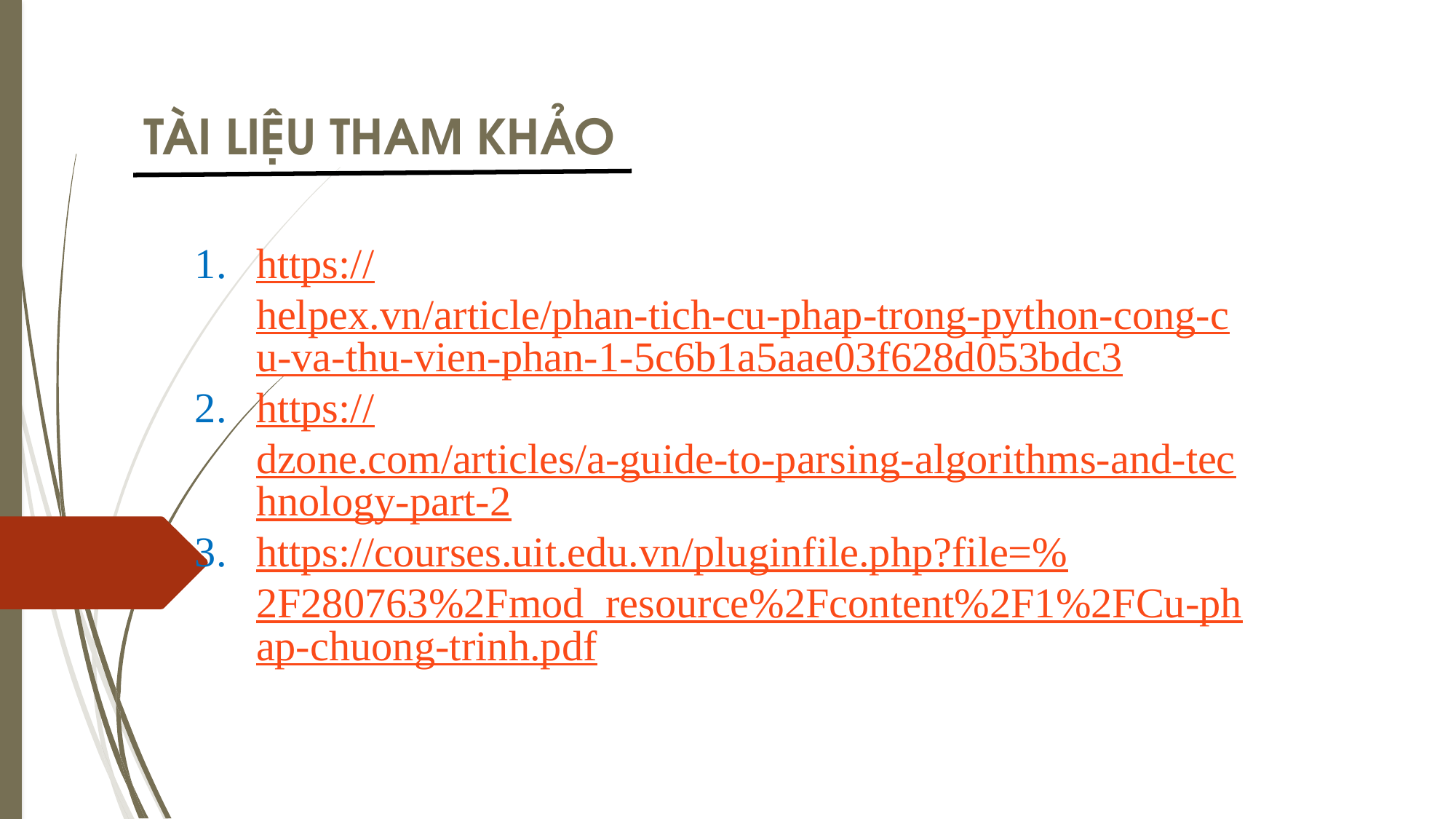

TÀI LIỆU THAM KHẢO

https://helpex.vn/article/phan-tich-cu-phap-trong-python-cong-cu-va-thu-vien-phan-1-5c6b1a5aae03f628d053bdc3
https://dzone.com/articles/a-guide-to-parsing-algorithms-and-technology-part-2
https://courses.uit.edu.vn/pluginfile.php?file=%2F280763%2Fmod_resource%2Fcontent%2F1%2FCu-phap-chuong-trinh.pdf